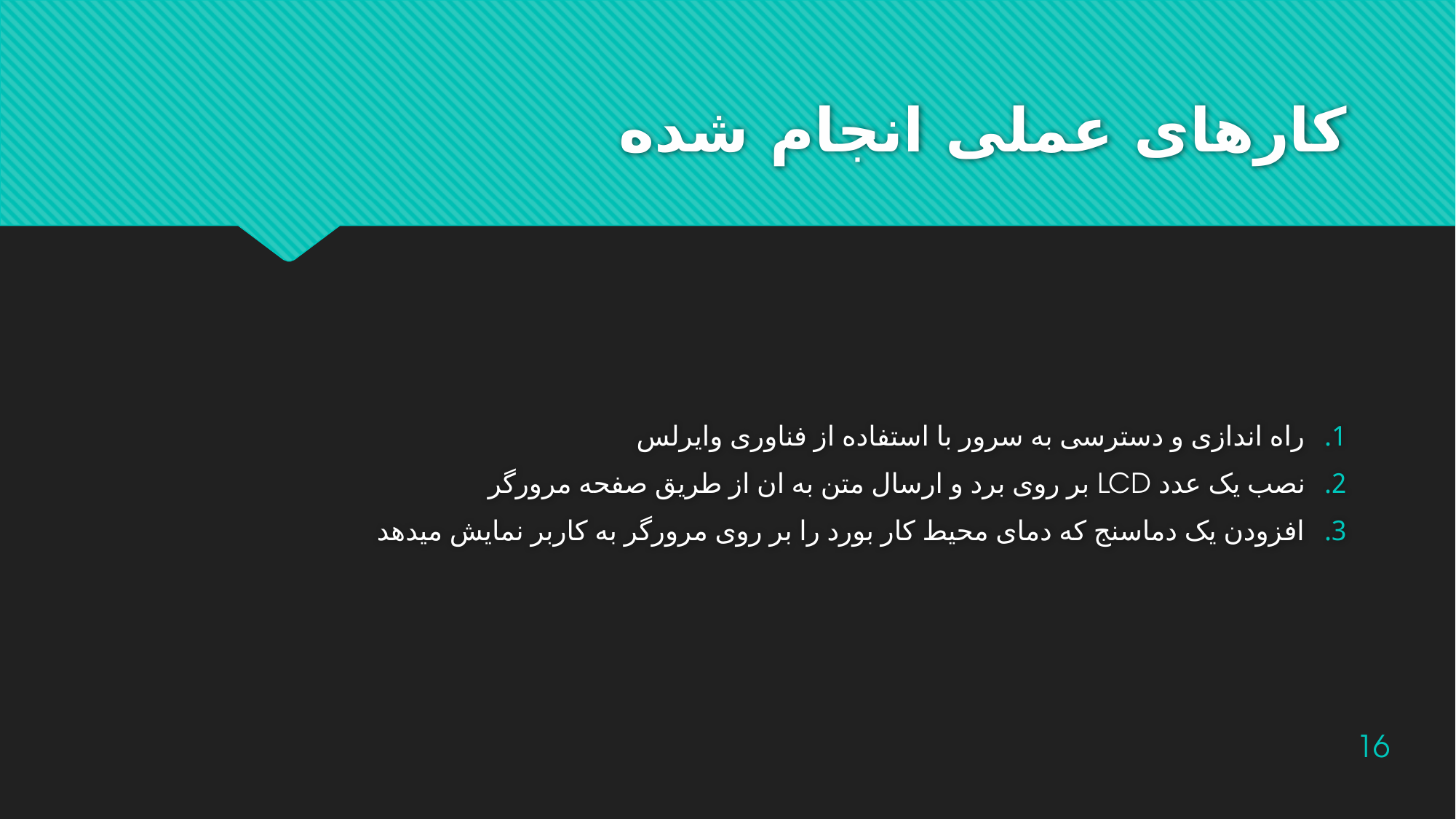

# کارهای عملی انجام شده
راه اندازی و دسترسی به سرور با استفاده از فناوری وایرلس
نصب یک عدد LCD بر روی برد و ارسال متن به ان از طریق صفحه مرورگر
افزودن یک دماسنج که دمای محیط کار بورد را بر روی مرورگر به کاربر نمایش میدهد
16